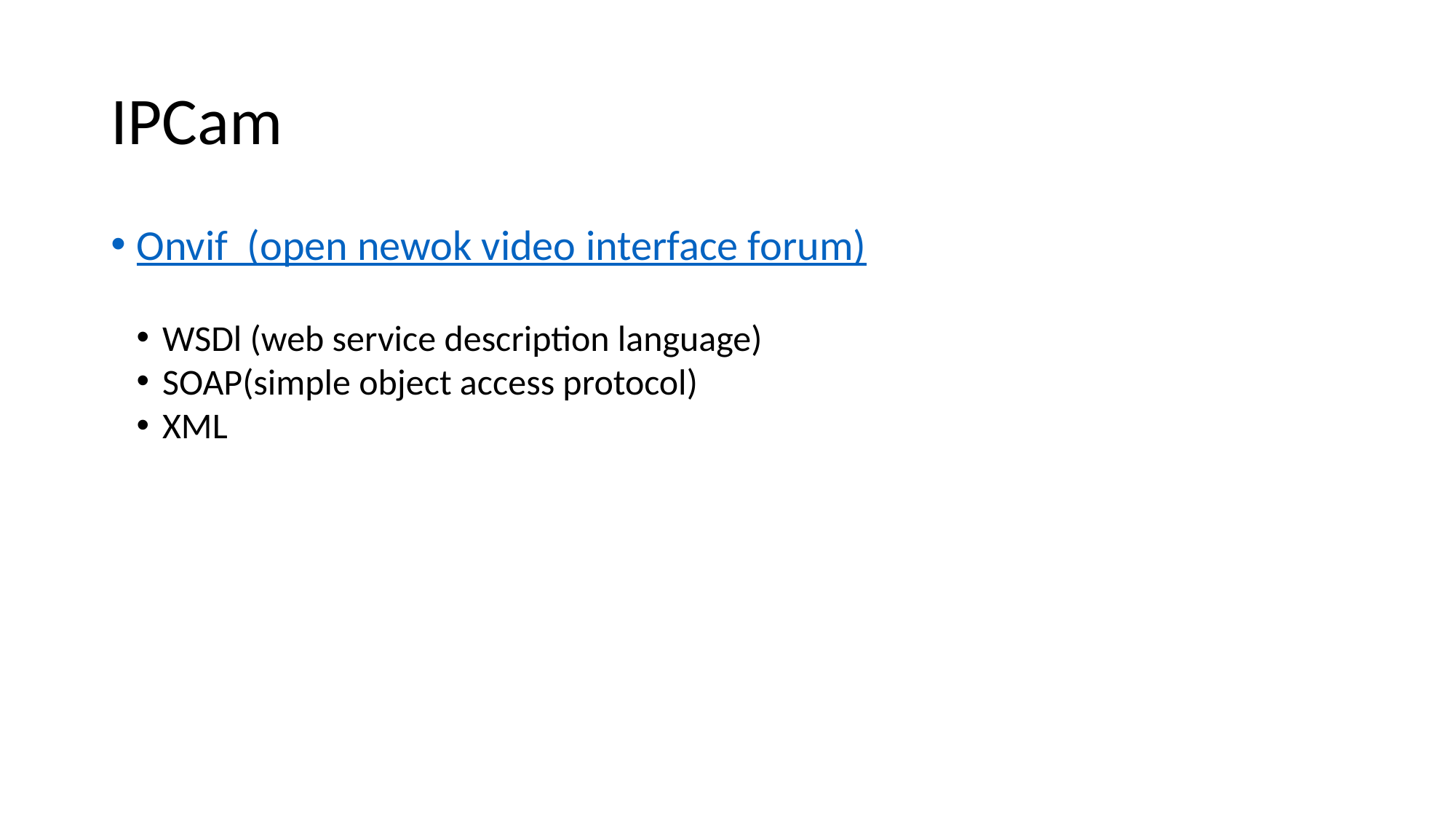

IPCam
Onvif  (open newok video interface forum)

WSDl (web service description language)
SOAP(simple object access protocol)
XML